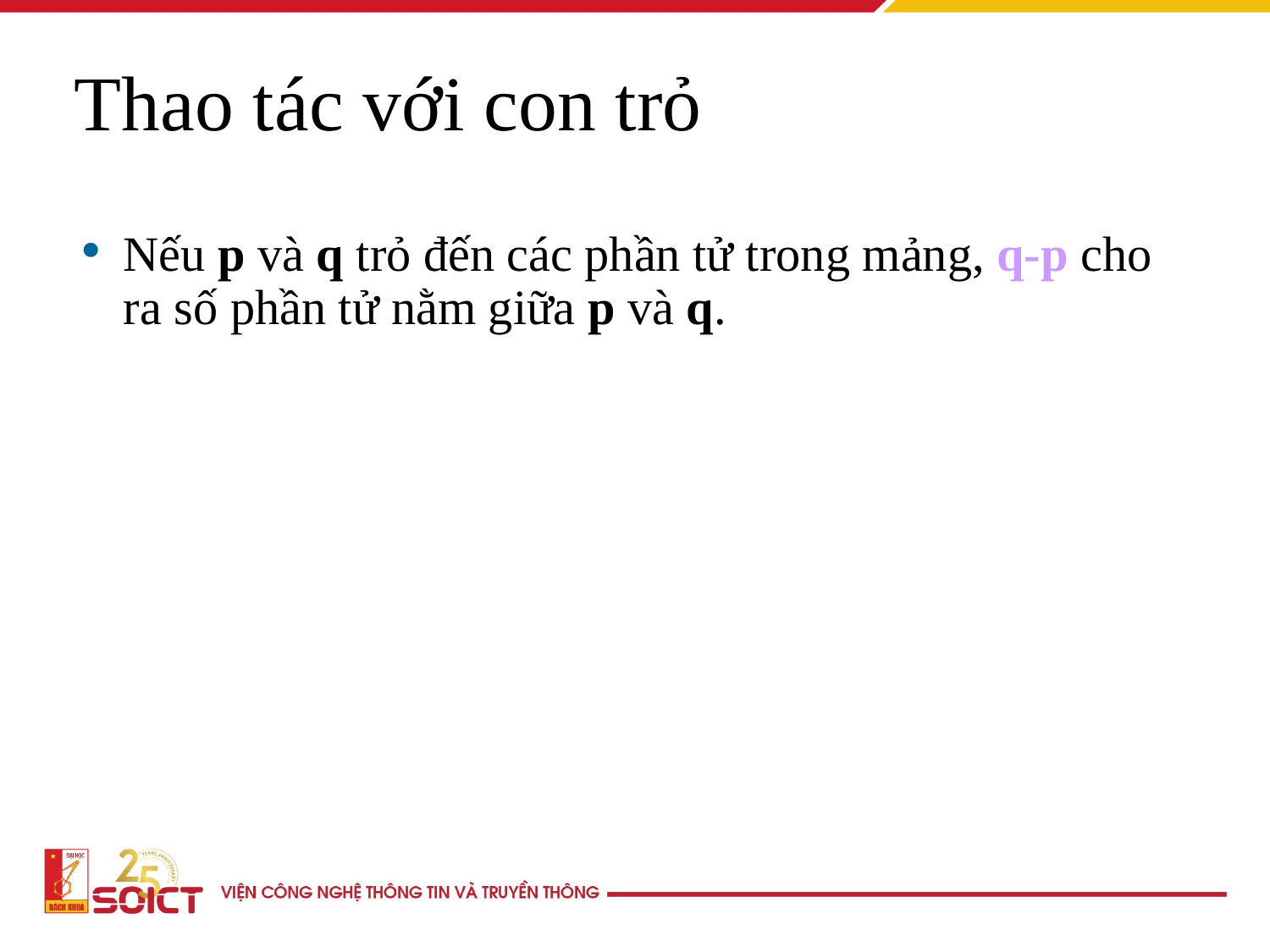

Thao tác với con trỏ
Nếu p và q trỏ đến các phần tử trong mảng, q-p cho ra số phần tử nằm giữa p và q.